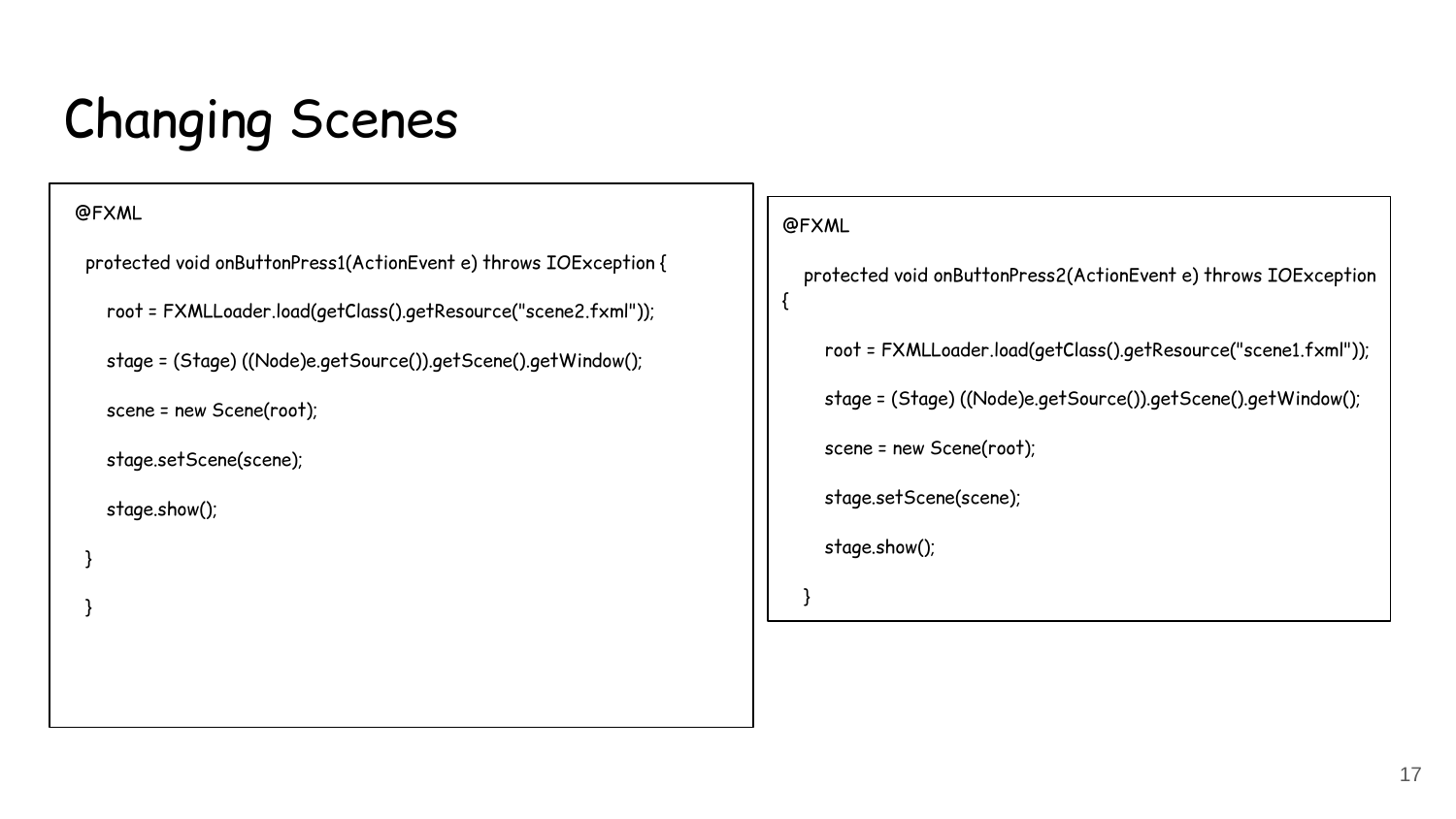

# Changing Scenes
  @FXML
    protected void onButtonPress1(ActionEvent e) throws IOException {
        root = FXMLLoader.load(getClass().getResource("scene2.fxml"));
        stage = (Stage) ((Node)e.getSource()).getScene().getWindow();
        scene = new Scene(root);
        stage.setScene(scene);
        stage.show();
    }
    }
@FXML
    protected void onButtonPress2(ActionEvent e) throws IOException {
        root = FXMLLoader.load(getClass().getResource("scene1.fxml"));
        stage = (Stage) ((Node)e.getSource()).getScene().getWindow();
        scene = new Scene(root);
        stage.setScene(scene);
        stage.show();
    }
17